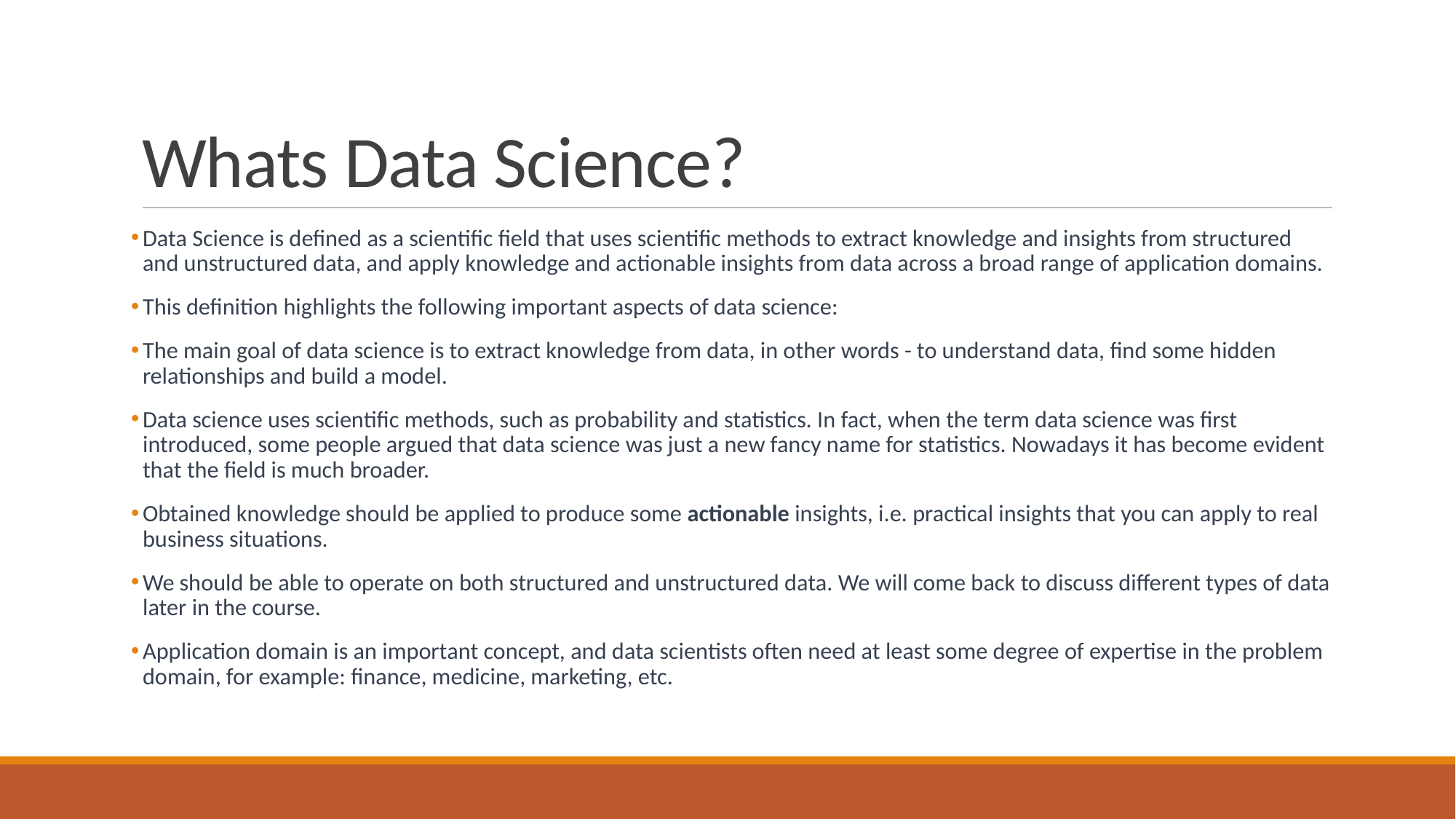

# Whats Data Science?
Data Science is defined as a scientific field that uses scientific methods to extract knowledge and insights from structured and unstructured data, and apply knowledge and actionable insights from data across a broad range of application domains.
This definition highlights the following important aspects of data science:
The main goal of data science is to extract knowledge from data, in other words - to understand data, find some hidden relationships and build a model.
Data science uses scientific methods, such as probability and statistics. In fact, when the term data science was first introduced, some people argued that data science was just a new fancy name for statistics. Nowadays it has become evident that the field is much broader.
Obtained knowledge should be applied to produce some actionable insights, i.e. practical insights that you can apply to real business situations.
We should be able to operate on both structured and unstructured data. We will come back to discuss different types of data later in the course.
Application domain is an important concept, and data scientists often need at least some degree of expertise in the problem domain, for example: finance, medicine, marketing, etc.